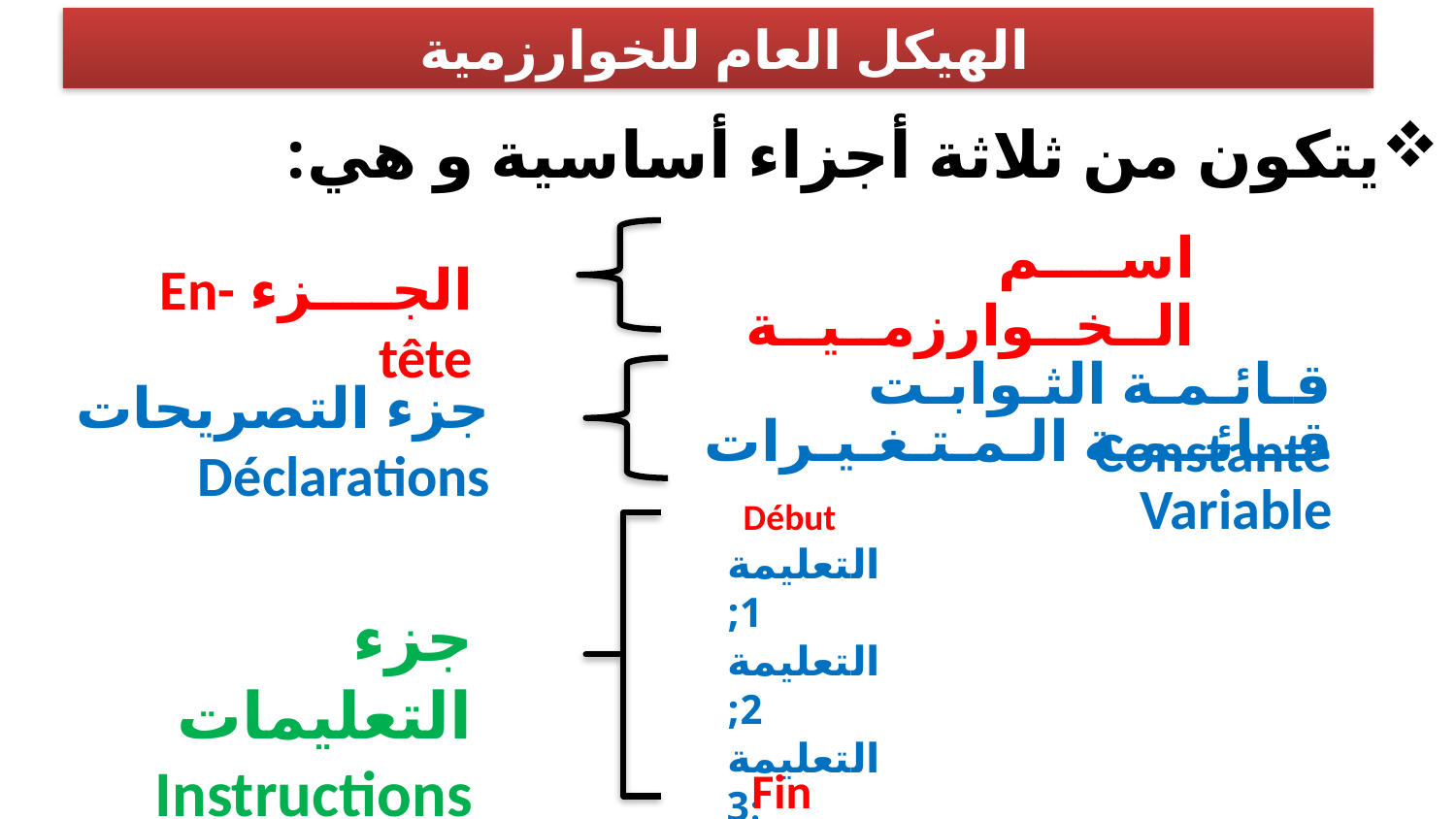

# الهيكل العام للخوارزمية
يتكون من ثلاثة أجزاء أساسية و هي:
اســــم الــخــوارزمــيــة

الجــــزء En-tête
قـائـمـة الثـوابـت Constante

جزء التصريحات
Déclarations
قــائــمـة الـمـتـغـيـرات  Variable
Début

التعليمة 1;
التعليمة 2;
التعليمة 3;
  التعليمة n
جزء التعليمات
Instructions
Fin